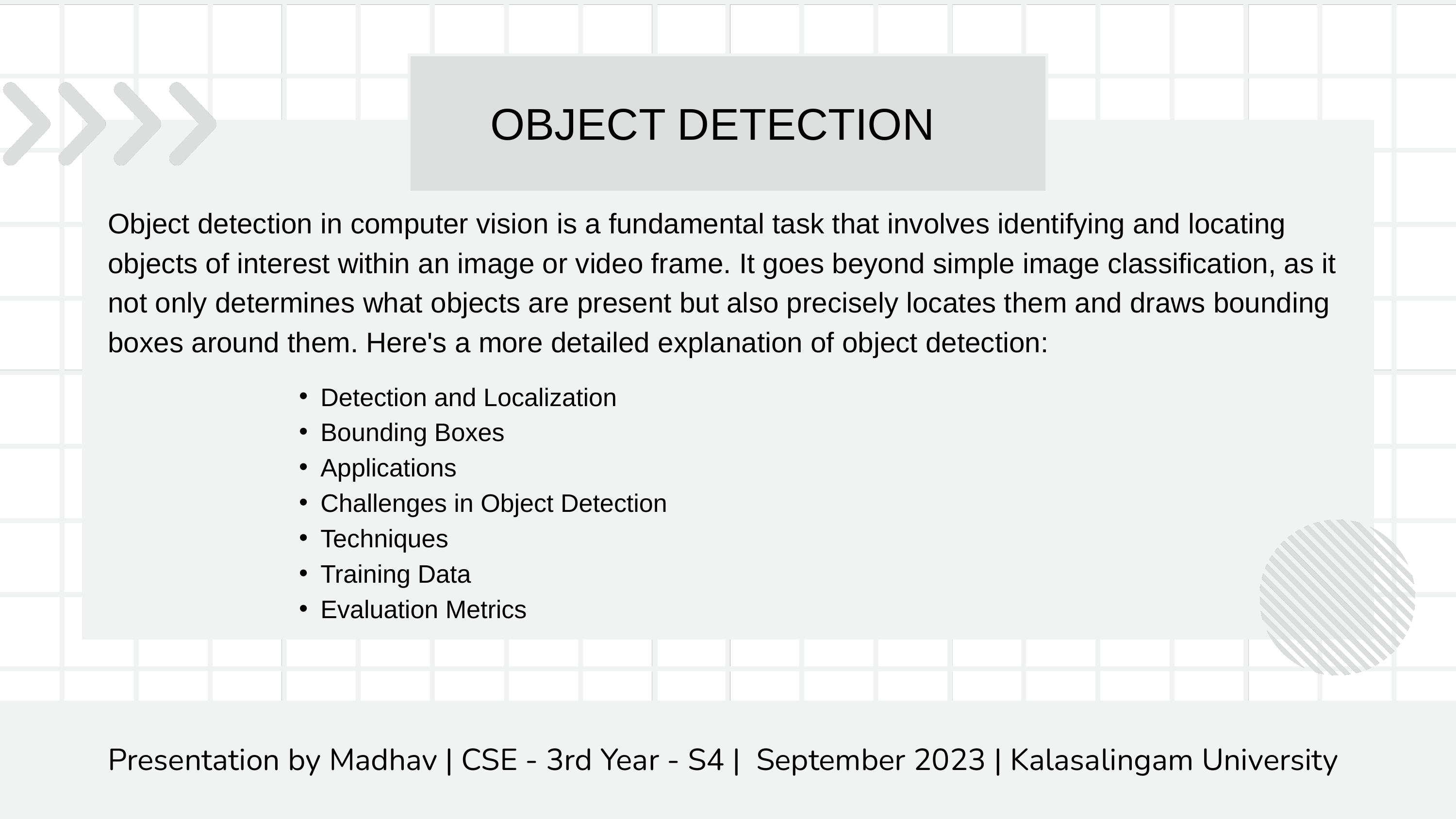

OBJECT DETECTION

Object detection in computer vision is a fundamental task that involves identifying and locating objects of interest within an image or video frame. It goes beyond simple image classification, as it not only determines what objects are present but also precisely locates them and draws bounding boxes around them. Here's a more detailed explanation of object detection:
Detection and Localization
Bounding Boxes
Applications
Challenges in Object Detection
Techniques
Training Data
Evaluation Metrics

Presentation by Madhav | CSE - 3rd Year - S4 |  September 2023 | Kalasalingam University